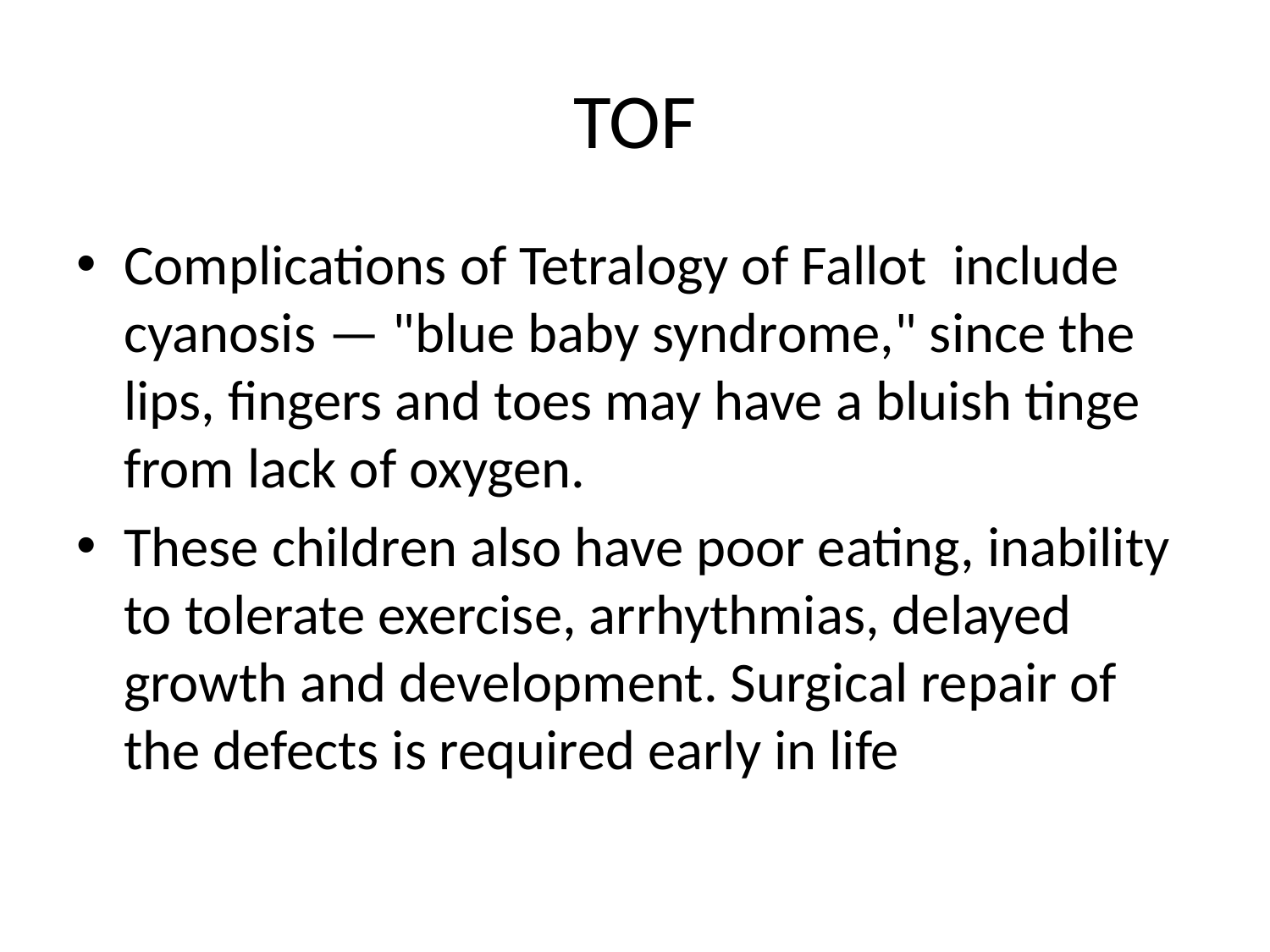

# TOF
Complications of Tetralogy of Fallot  include cyanosis — "blue baby syndrome," since the lips, fingers and toes may have a bluish tinge from lack of oxygen.
These children also have poor eating, inability to tolerate exercise, arrhythmias, delayed growth and development. Surgical repair of the defects is required early in life